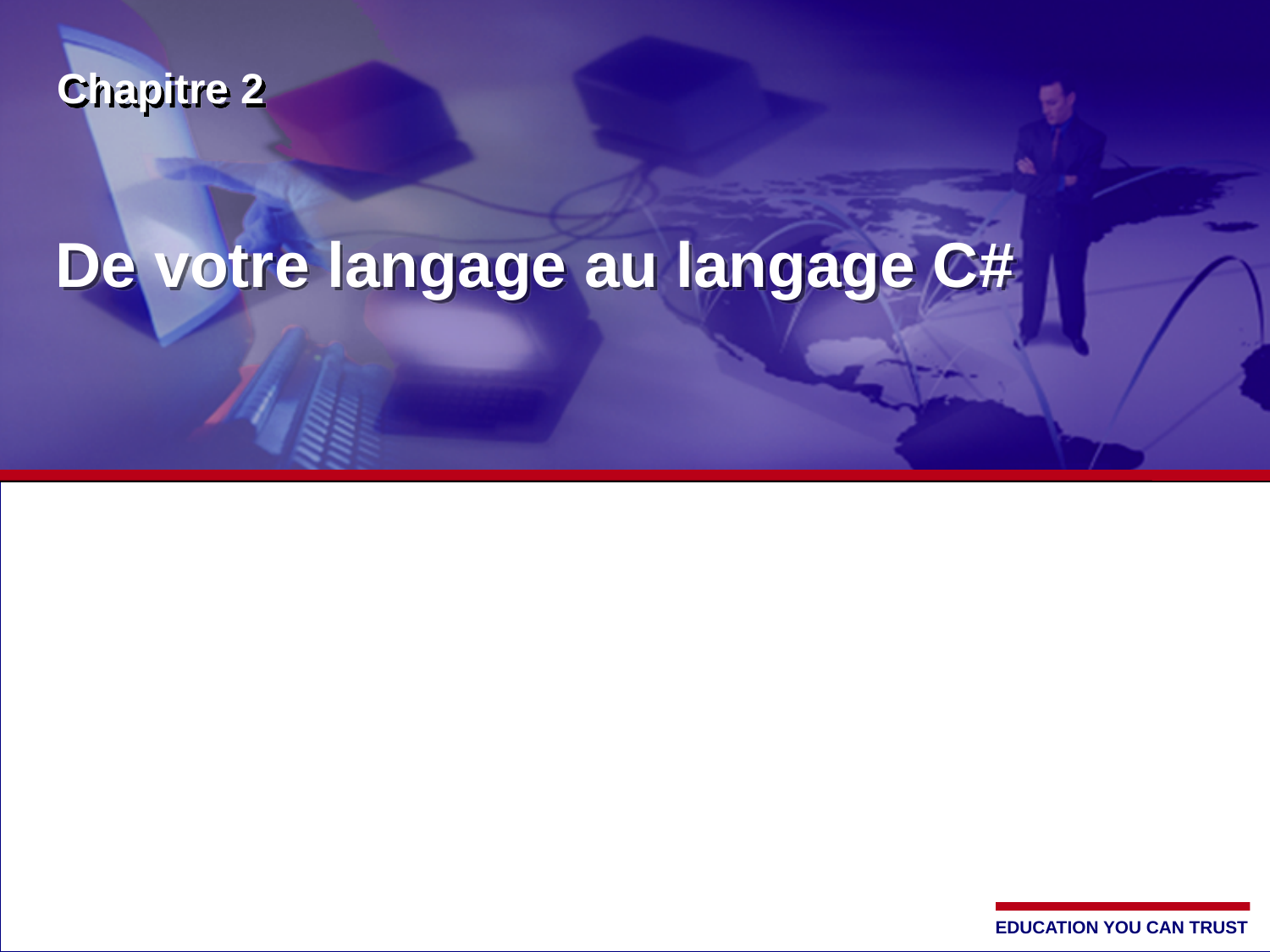

Chapitre 2
# De votre langage au langage C#